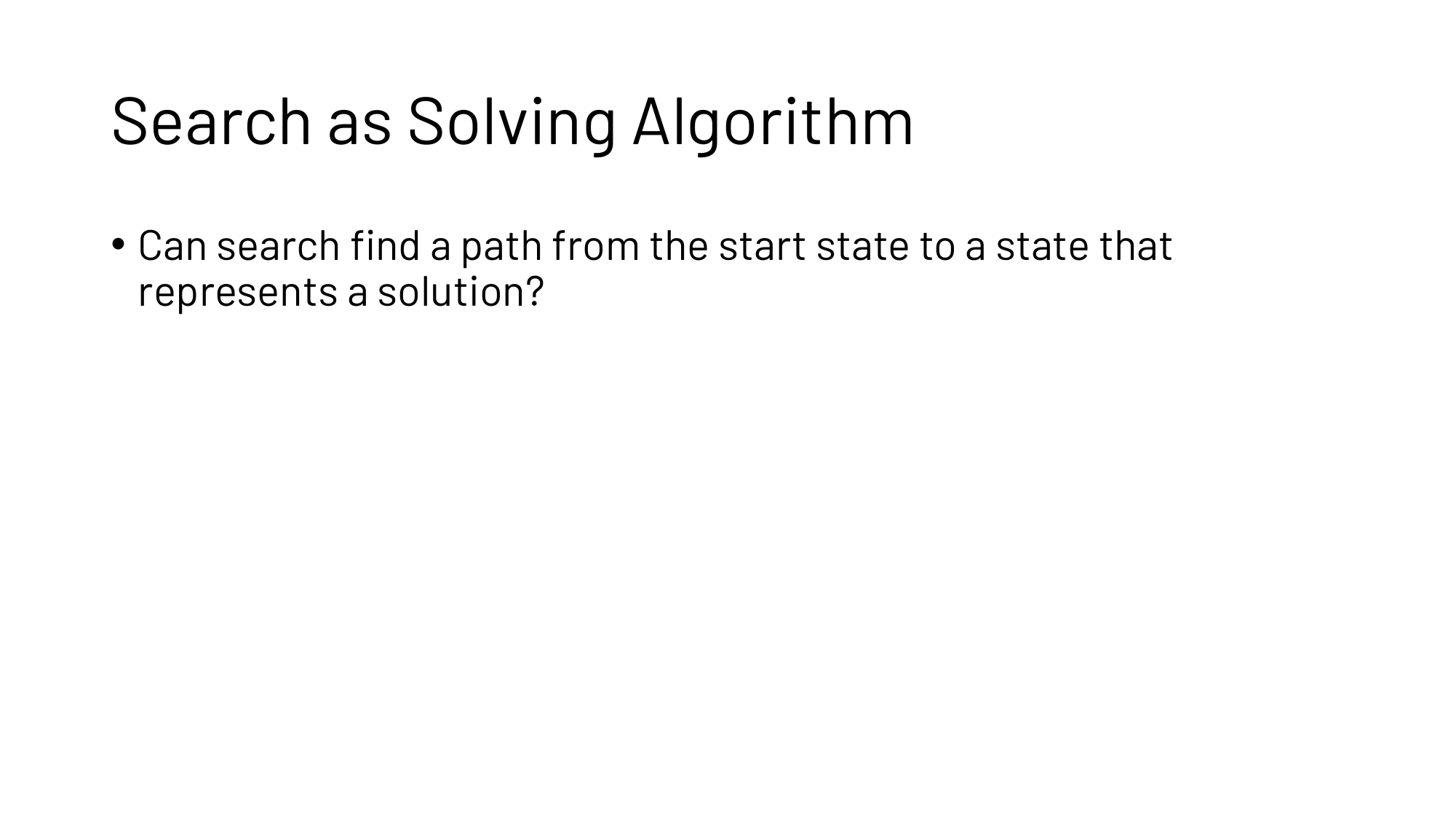

# Search as Solving Algorithm
Can search find a path from the start state to a state that represents a solution?